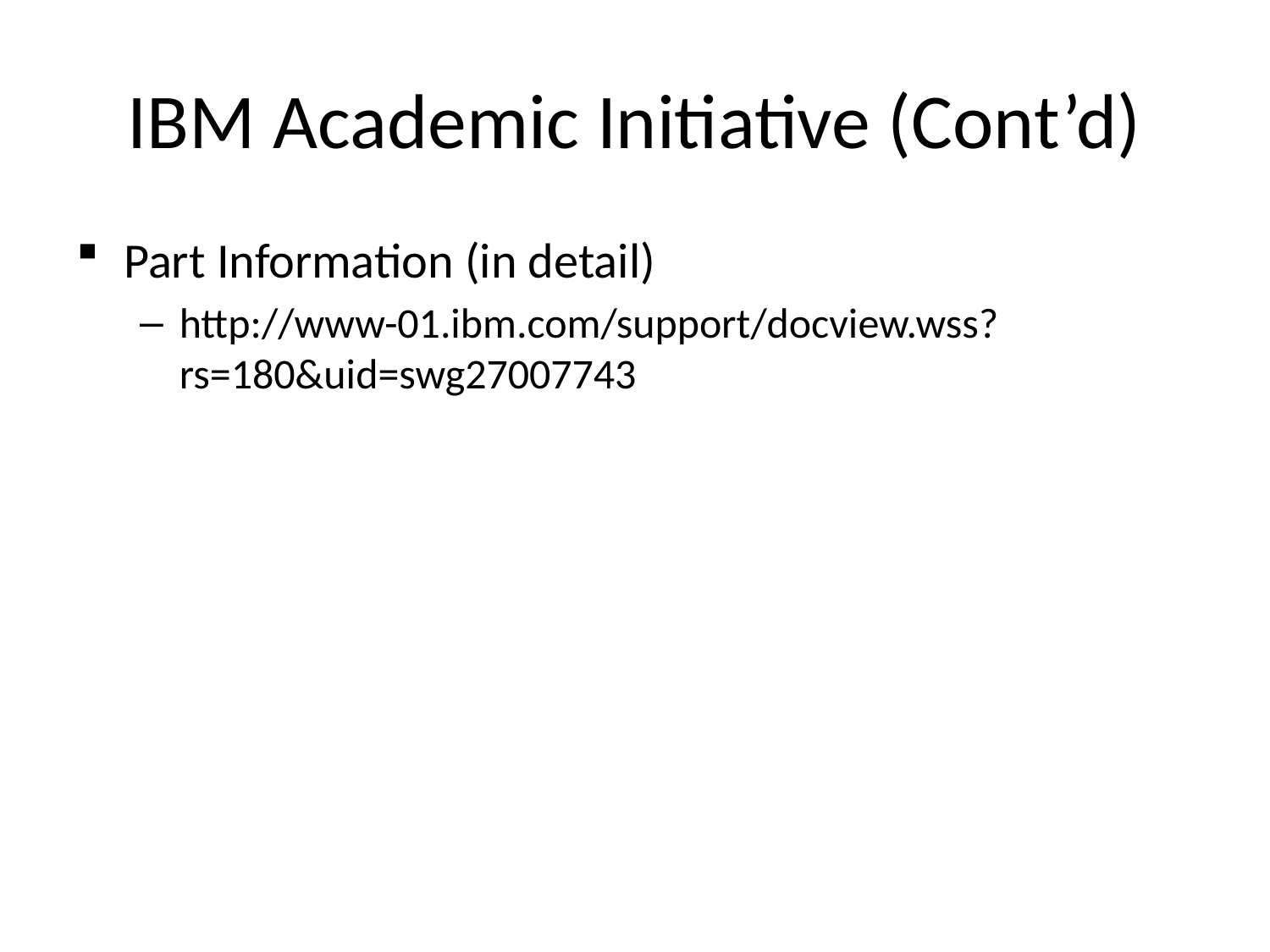

# IBM Academic Initiative (Cont’d)
Part Information (in detail)
http://www-01.ibm.com/support/docview.wss?rs=180&uid=swg27007743